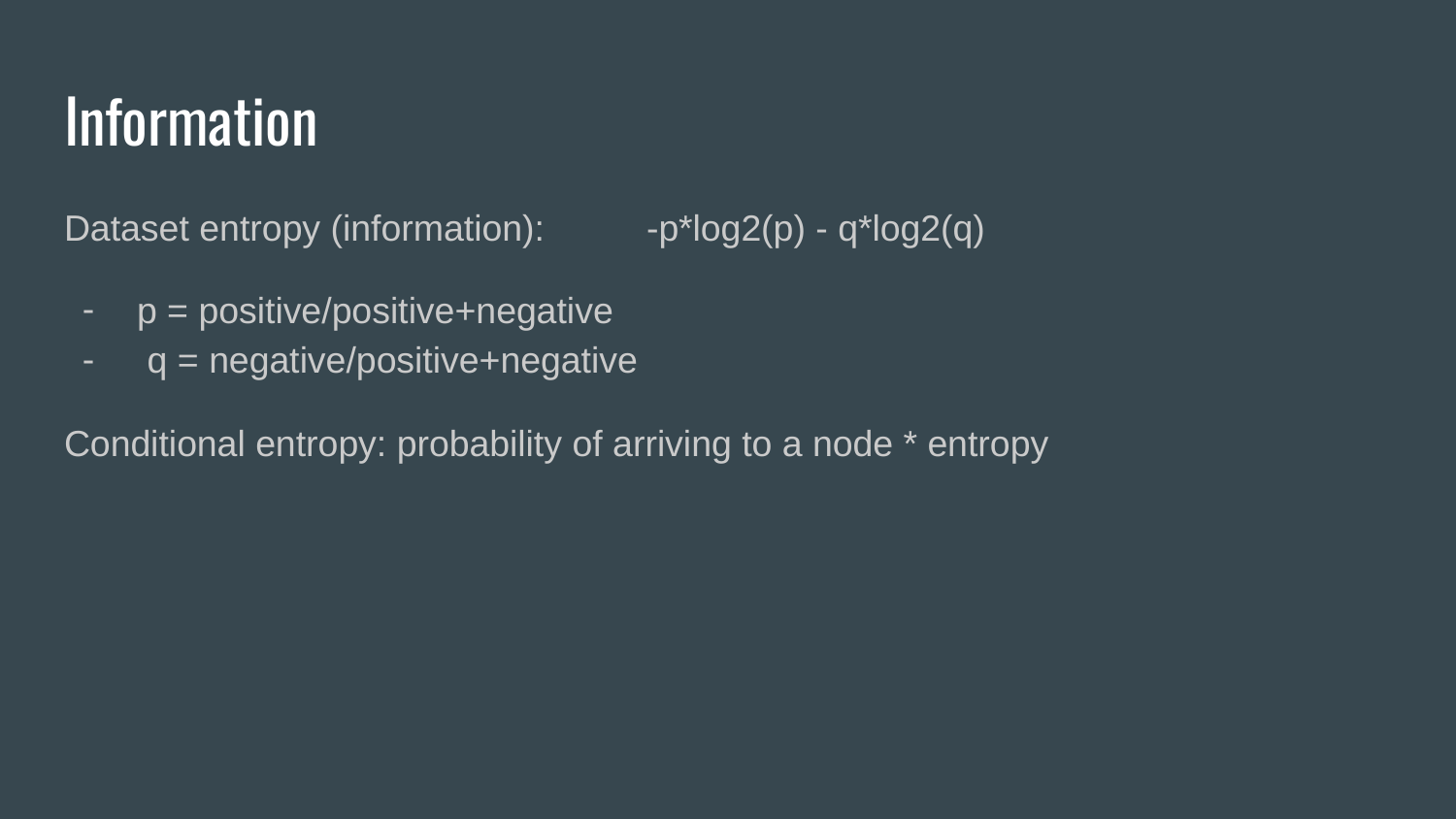

# Information
Dataset entropy (information): 	-p*log2(p) - q*log2(q)
p = positive/positive+negative
 q = negative/positive+negative
Conditional entropy: probability of arriving to a node * entropy